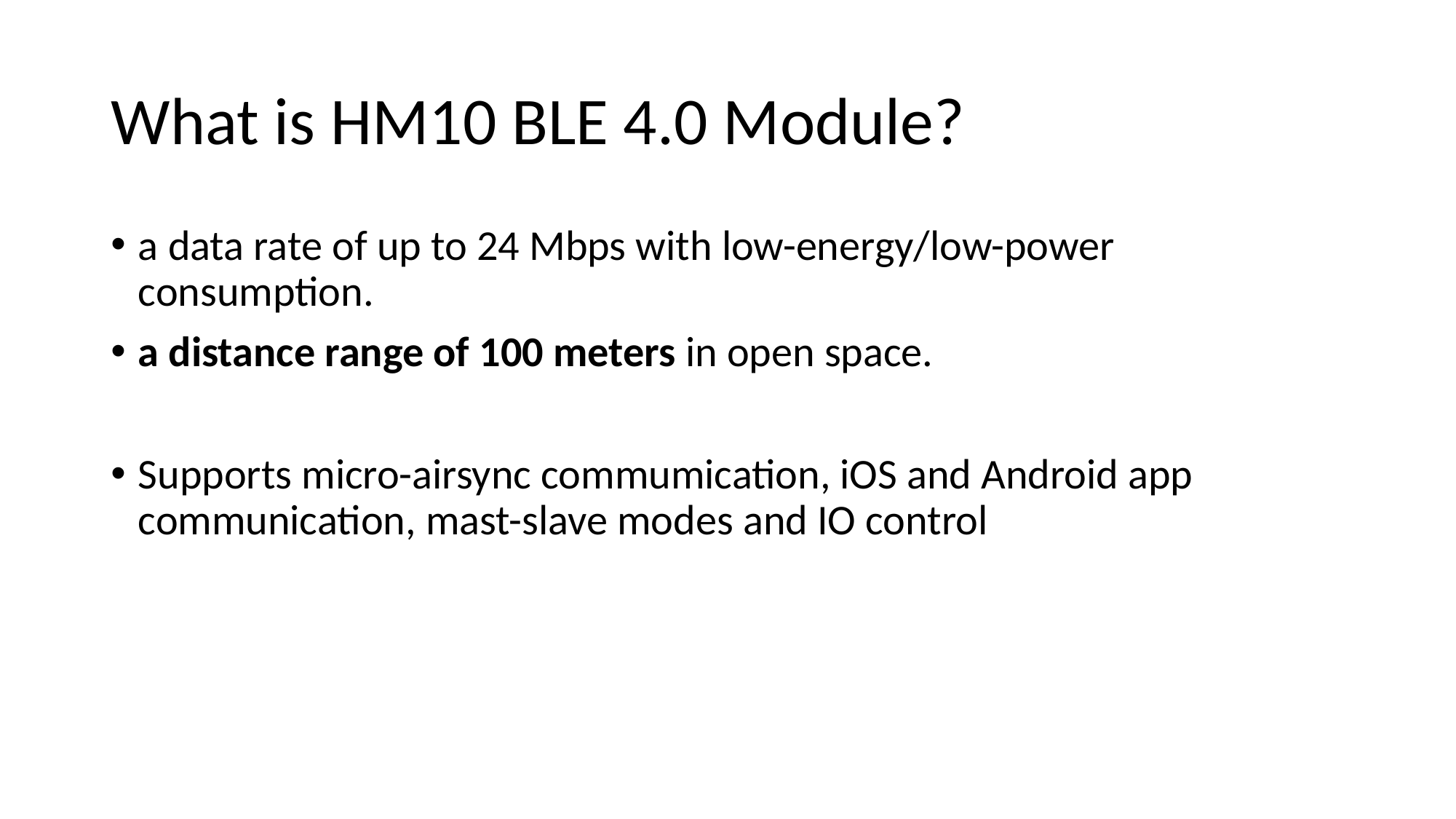

# What is HM10 BLE 4.0 Module?
a data rate of up to 24 Mbps with low-energy/low-power consumption.
a distance range of 100 meters in open space.

Supports micro-airsync commumication, iOS and Android app communication, mast-slave modes and IO control